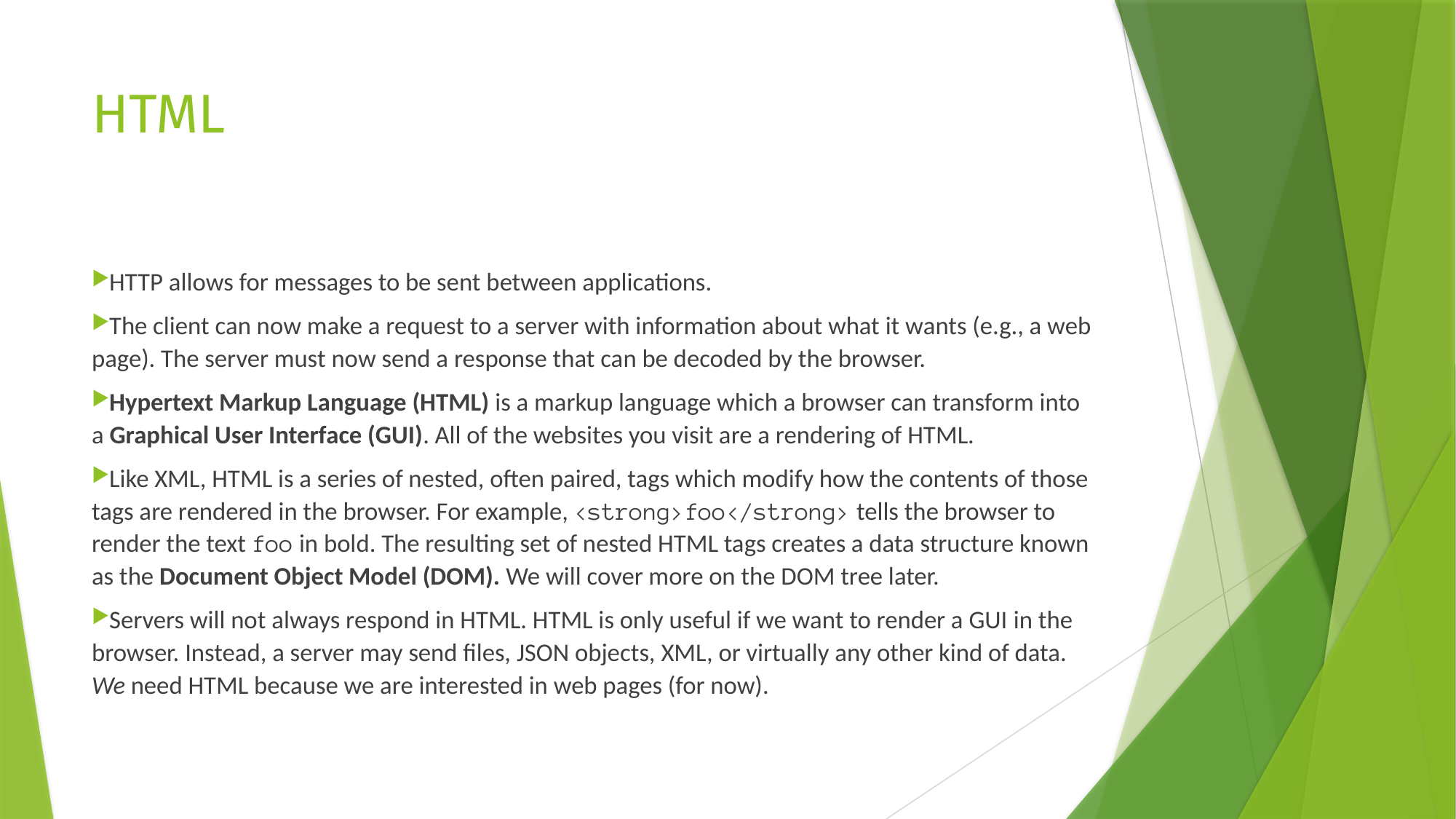

# HTML
HTTP allows for messages to be sent between applications.
The client can now make a request to a server with information about what it wants (e.g., a web page). The server must now send a response that can be decoded by the browser.
Hypertext Markup Language (HTML) is a markup language which a browser can transform into a Graphical User Interface (GUI). All of the websites you visit are a rendering of HTML.
Like XML, HTML is a series of nested, often paired, tags which modify how the contents of those tags are rendered in the browser. For example, <strong>foo</strong> tells the browser to render the text foo in bold. The resulting set of nested HTML tags creates a data structure known as the Document Object Model (DOM). We will cover more on the DOM tree later.
Servers will not always respond in HTML. HTML is only useful if we want to render a GUI in the browser. Instead, a server may send files, JSON objects, XML, or virtually any other kind of data. We need HTML because we are interested in web pages (for now).